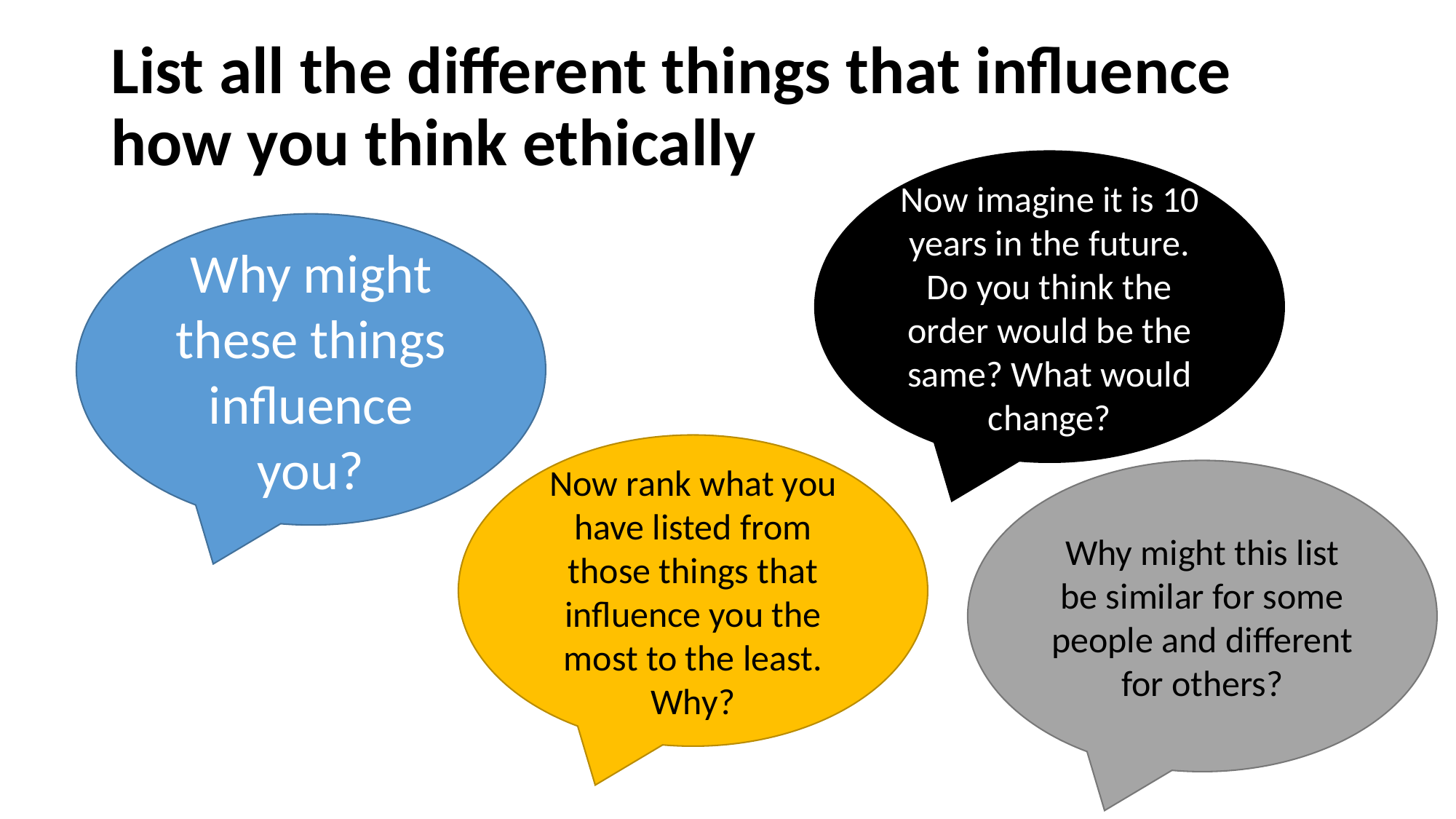

# List all the different things that influence how you think ethically
Now imagine it is 10 years in the future. Do you think the order would be the same? What would change?
Why might these things influence you?
Now rank what you have listed from those things that influence you the most to the least. Why?
Why might this list be similar for some people and different for others?